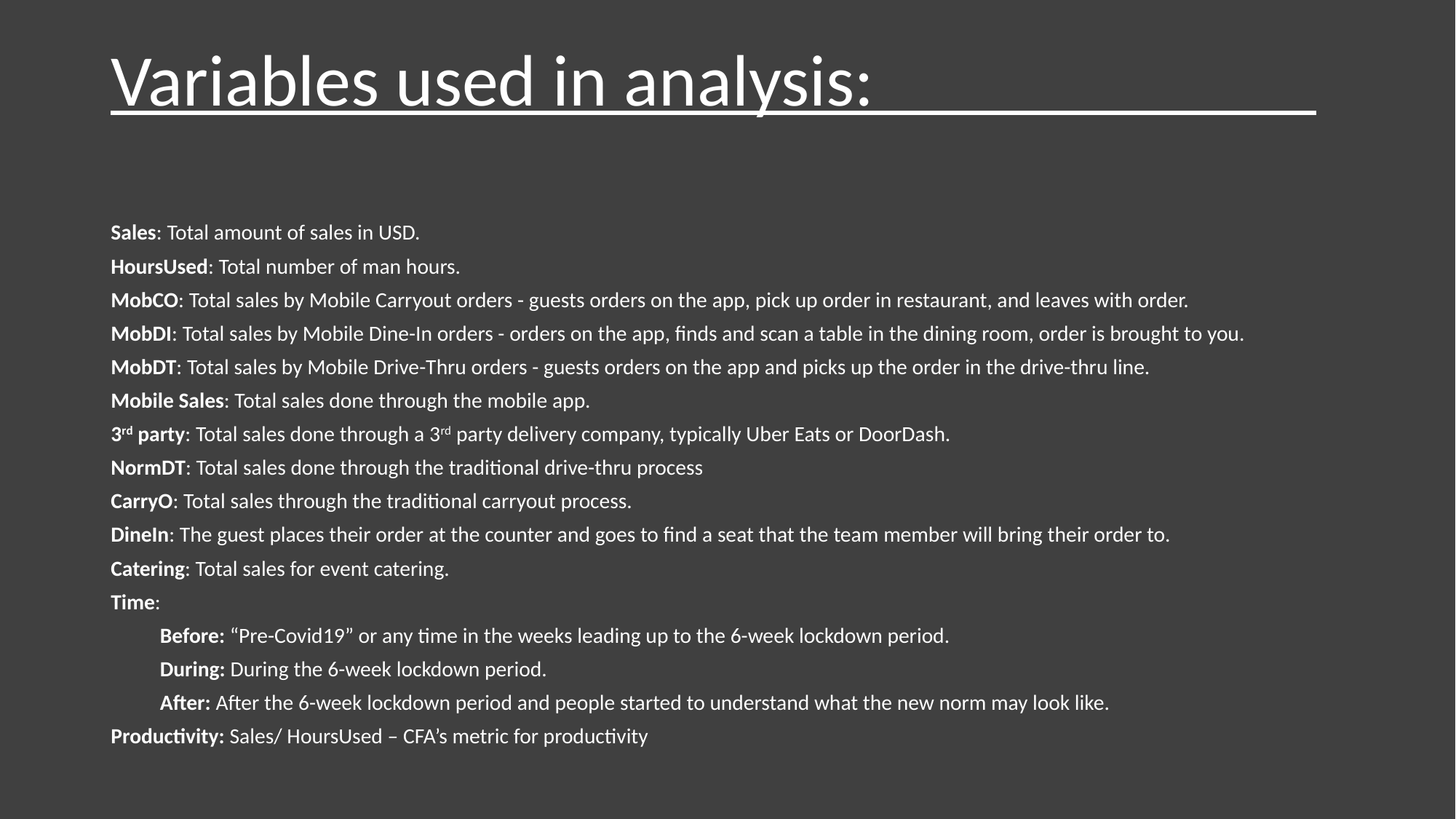

# Variables used in analysis:
Sales: Total amount of sales in USD.
HoursUsed: Total number of man hours.
MobCO: Total sales by Mobile Carryout orders - guests orders on the app, pick up order in restaurant, and leaves with order.
MobDI: Total sales by Mobile Dine-In orders - orders on the app, finds and scan a table in the dining room, order is brought to you.
MobDT: Total sales by Mobile Drive-Thru orders - guests orders on the app and picks up the order in the drive-thru line.
Mobile Sales: Total sales done through the mobile app.
3rd party: Total sales done through a 3rd party delivery company, typically Uber Eats or DoorDash.
NormDT: Total sales done through the traditional drive-thru process
CarryO: Total sales through the traditional carryout process.
DineIn: The guest places their order at the counter and goes to find a seat that the team member will bring their order to.
Catering: Total sales for event catering.
Time:
          Before: “Pre-Covid19” or any time in the weeks leading up to the 6-week lockdown period.
          During: During the 6-week lockdown period.
          After: After the 6-week lockdown period and people started to understand what the new norm may look like.
Productivity: Sales/ HoursUsed – CFA’s metric for productivity